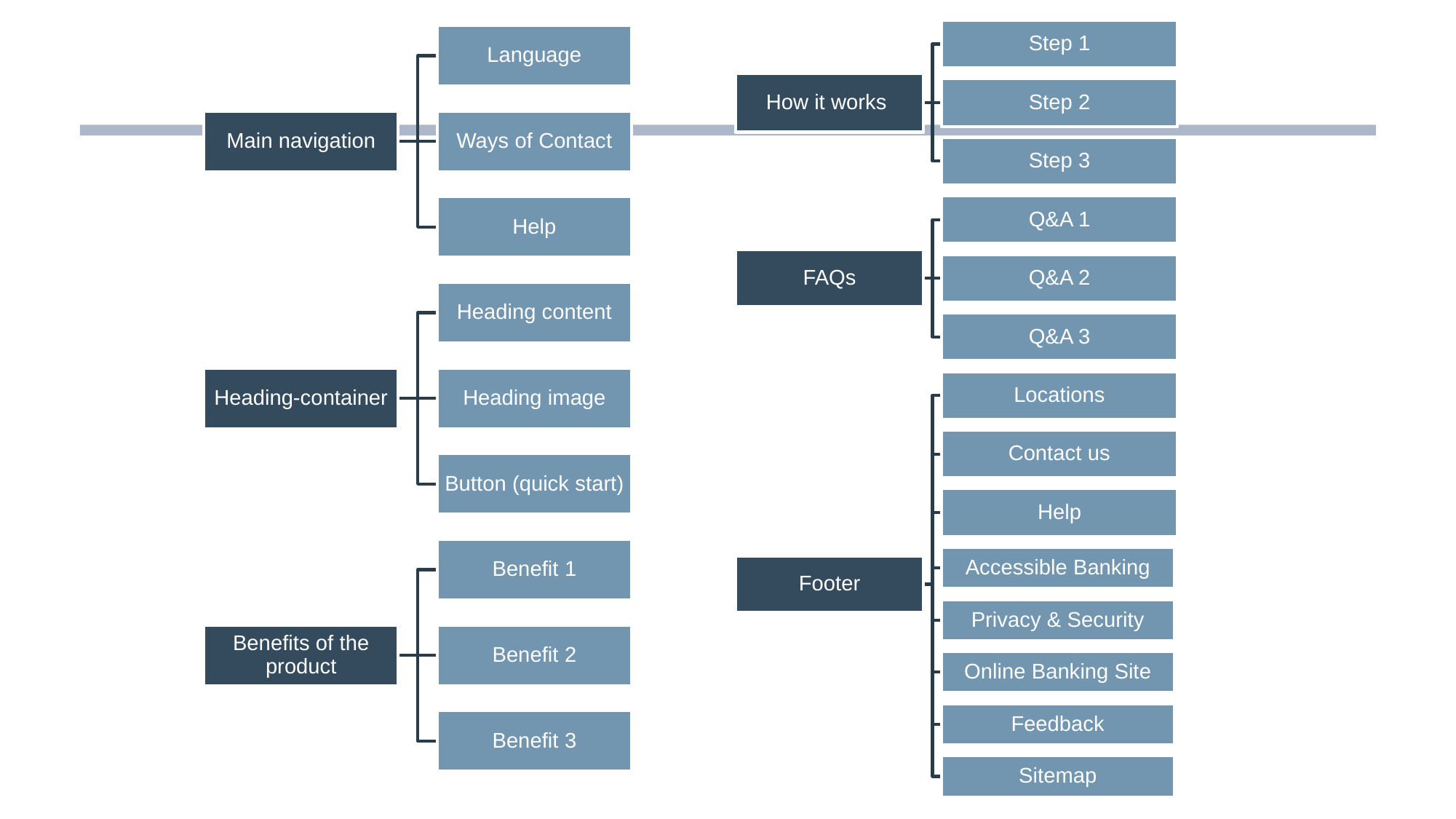

Step 1

How it works

Step 2

Step 3

Q&A 1

FAQs

Q&A 2

Q&A 3

Locations

Contact us

Help

Accessible Banking

Footer

Privacy & Security

Online Banking Site

Feedback

Sitemap

Language

Main navigation

Ways of Contact

Help

Heading content

Heading-container

Heading image

Button (quick start)

Benefit 1

Benefits of the product

Benefit 2

Benefit 3
24